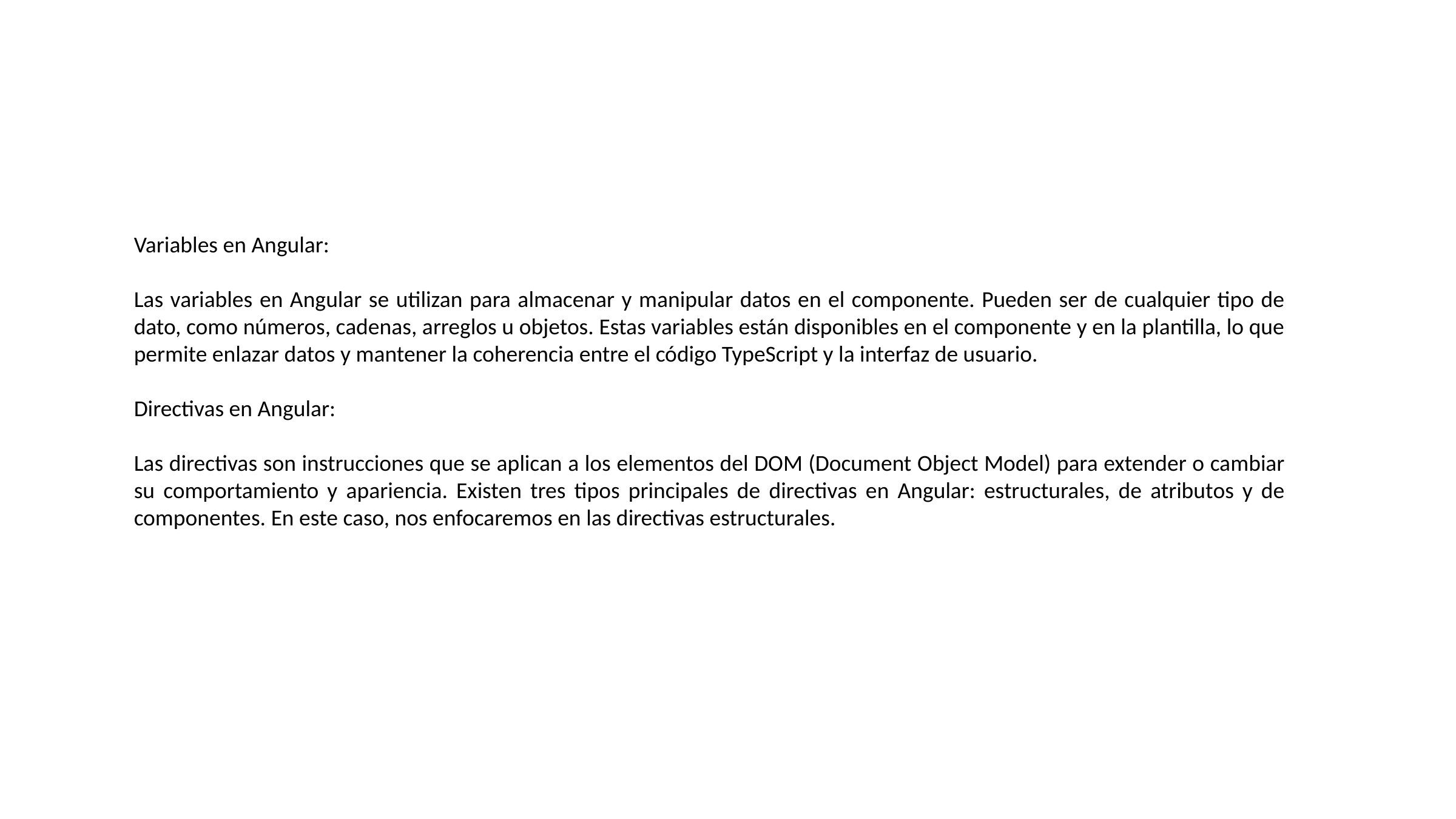

Variables en Angular:

Las variables en Angular se utilizan para almacenar y manipular datos en el componente. Pueden ser de cualquier tipo de dato, como números, cadenas, arreglos u objetos. Estas variables están disponibles en el componente y en la plantilla, lo que permite enlazar datos y mantener la coherencia entre el código TypeScript y la interfaz de usuario.

Directivas en Angular:

Las directivas son instrucciones que se aplican a los elementos del DOM (Document Object Model) para extender o cambiar su comportamiento y apariencia. Existen tres tipos principales de directivas en Angular: estructurales, de atributos y de componentes. En este caso, nos enfocaremos en las directivas estructurales.